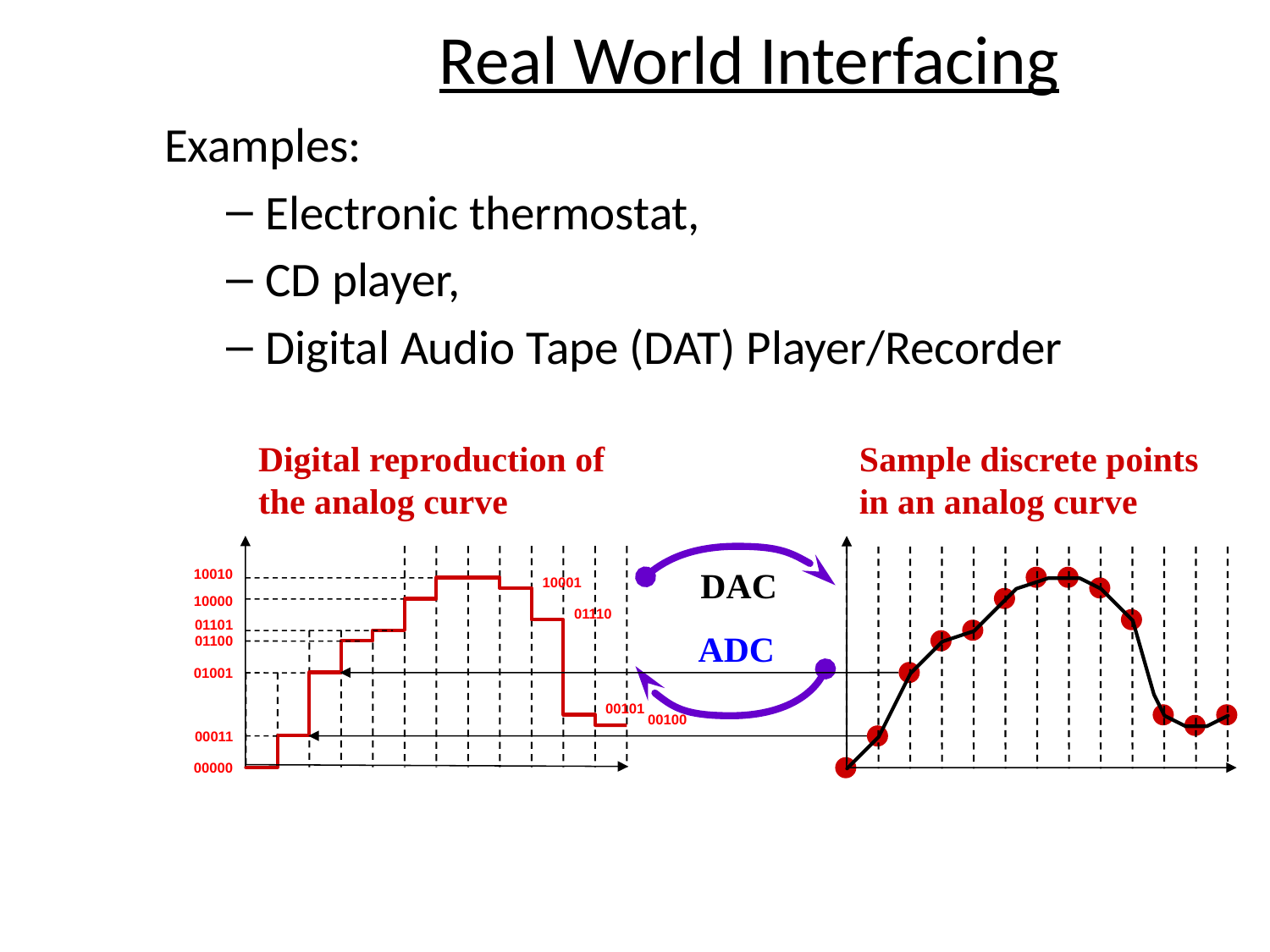

Real World Interfacing
Examples:
Electronic thermostat,
CD player,
Digital Audio Tape (DAT) Player/Recorder
Digital reproduction of the analog curve
Sample discrete points in an analog curve

DAC

10010

10001

10000

01110
01101

ADC

01100

01001

00101
00100
00011

00000